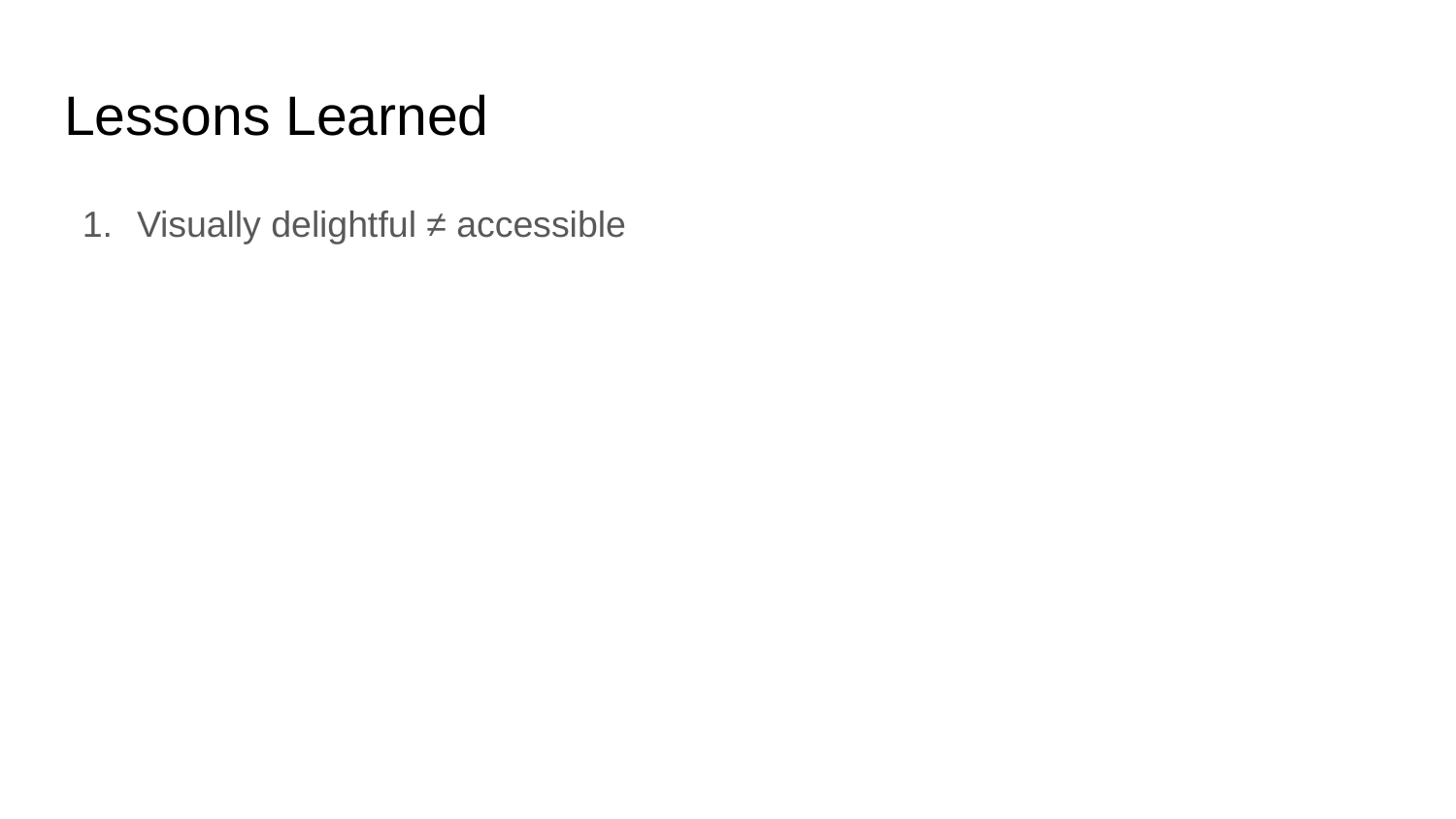

# Lessons Learned
Visually delightful ≠ accessible